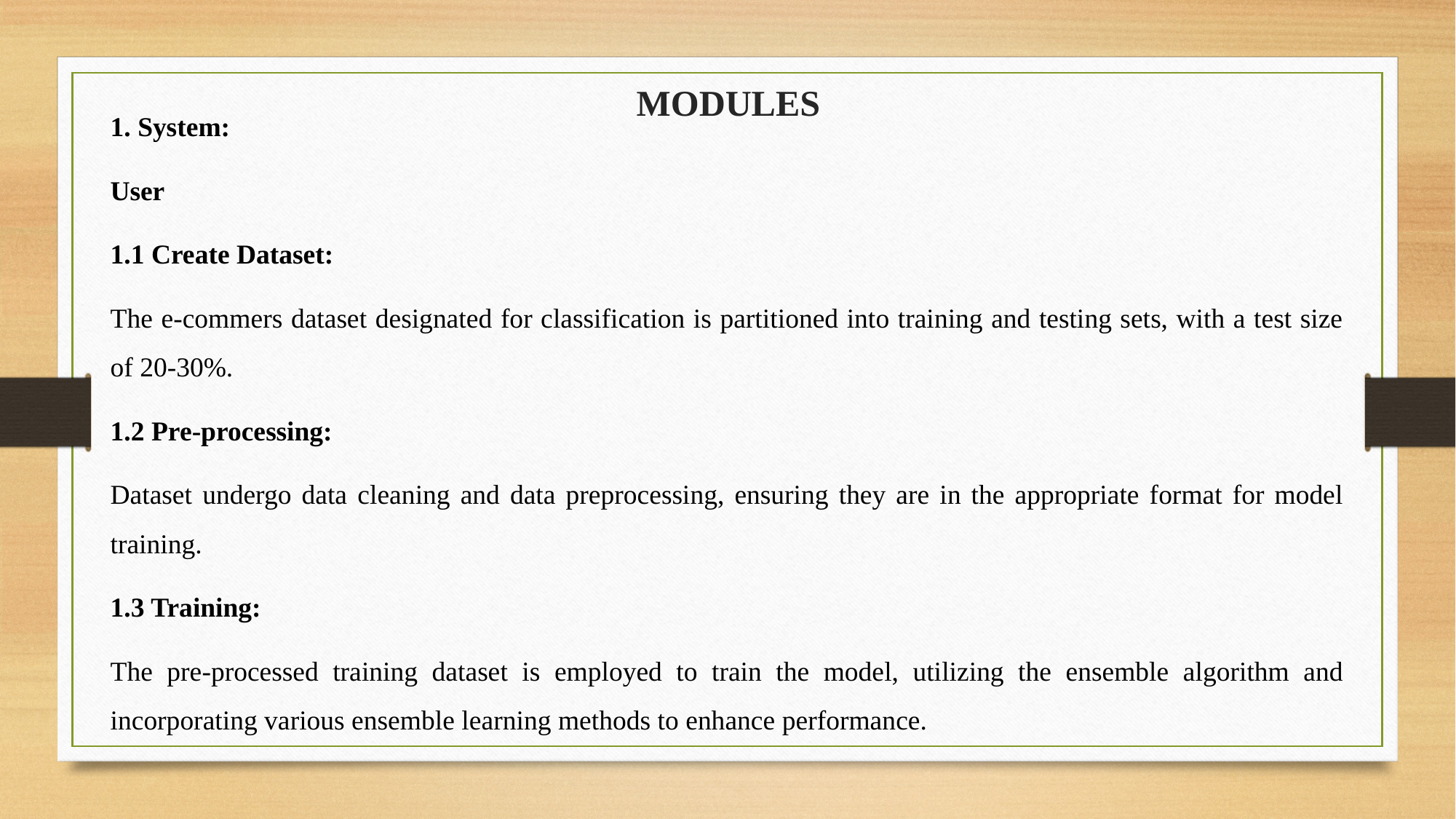

MODULES
1. System:
User
1.1 Create Dataset:
The e-commers dataset designated for classification is partitioned into training and testing sets, with a test size of 20-30%.
1.2 Pre-processing:
Dataset undergo data cleaning and data preprocessing, ensuring they are in the appropriate format for model training.
1.3 Training:
The pre-processed training dataset is employed to train the model, utilizing the ensemble algorithm and incorporating various ensemble learning methods to enhance performance.